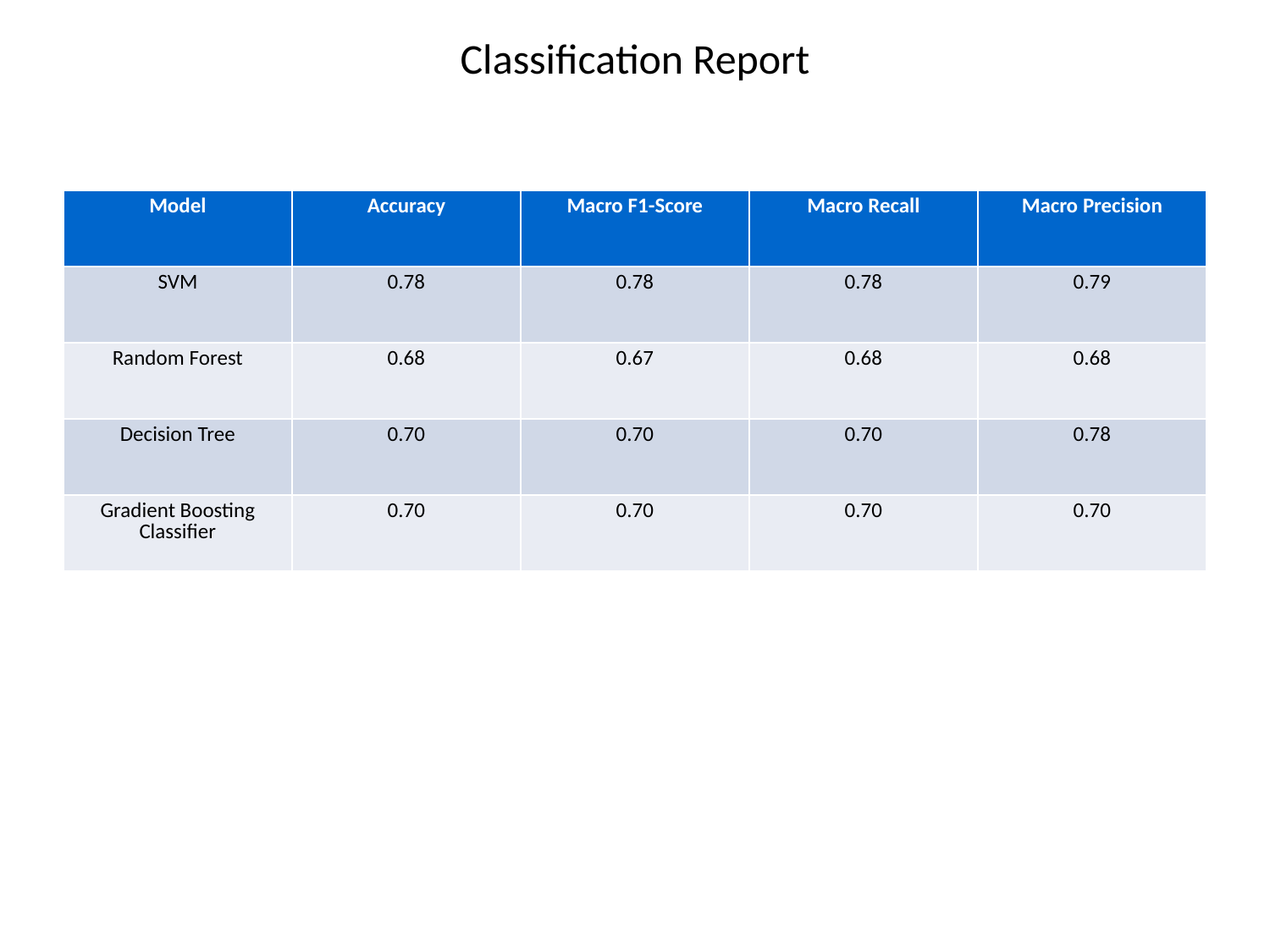

Classification Report
#
| Model | Accuracy | Macro F1-Score | Macro Recall | Macro Precision |
| --- | --- | --- | --- | --- |
| SVM | 0.78 | 0.78 | 0.78 | 0.79 |
| Random Forest | 0.68 | 0.67 | 0.68 | 0.68 |
| Decision Tree | 0.70 | 0.70 | 0.70 | 0.78 |
| Gradient Boosting Classifier | 0.70 | 0.70 | 0.70 | 0.70 |